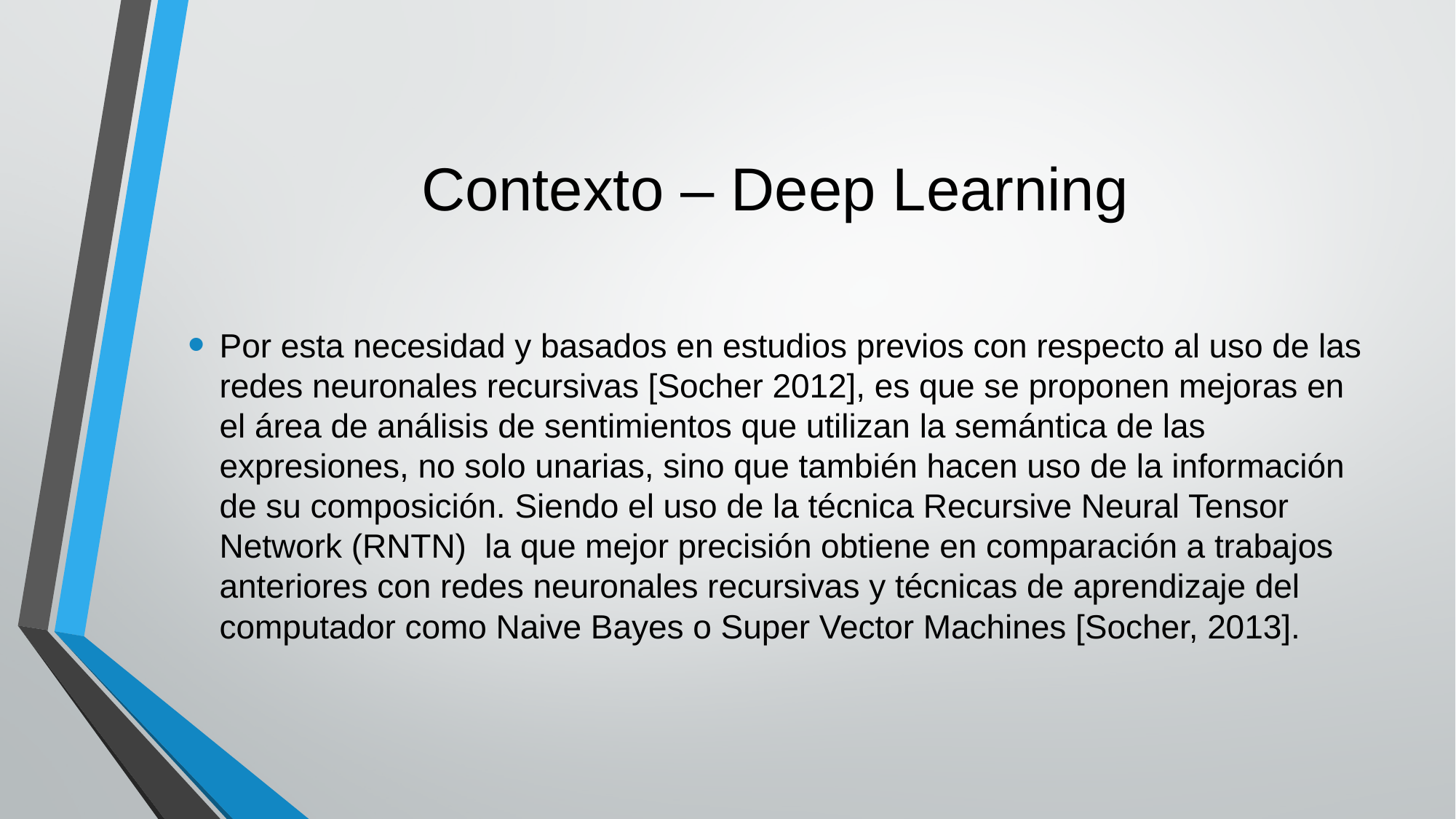

# Contexto – Deep Learning
Por esta necesidad y basados en estudios previos con respecto al uso de las redes neuronales recursivas [Socher 2012], es que se proponen mejoras en el área de análisis de sentimientos que utilizan la semántica de las expresiones, no solo unarias, sino que también hacen uso de la información de su composición. Siendo el uso de la técnica Recursive Neural Tensor Network (RNTN)  la que mejor precisión obtiene en comparación a trabajos anteriores con redes neuronales recursivas y técnicas de aprendizaje del computador como Naive Bayes o Super Vector Machines [Socher, 2013].